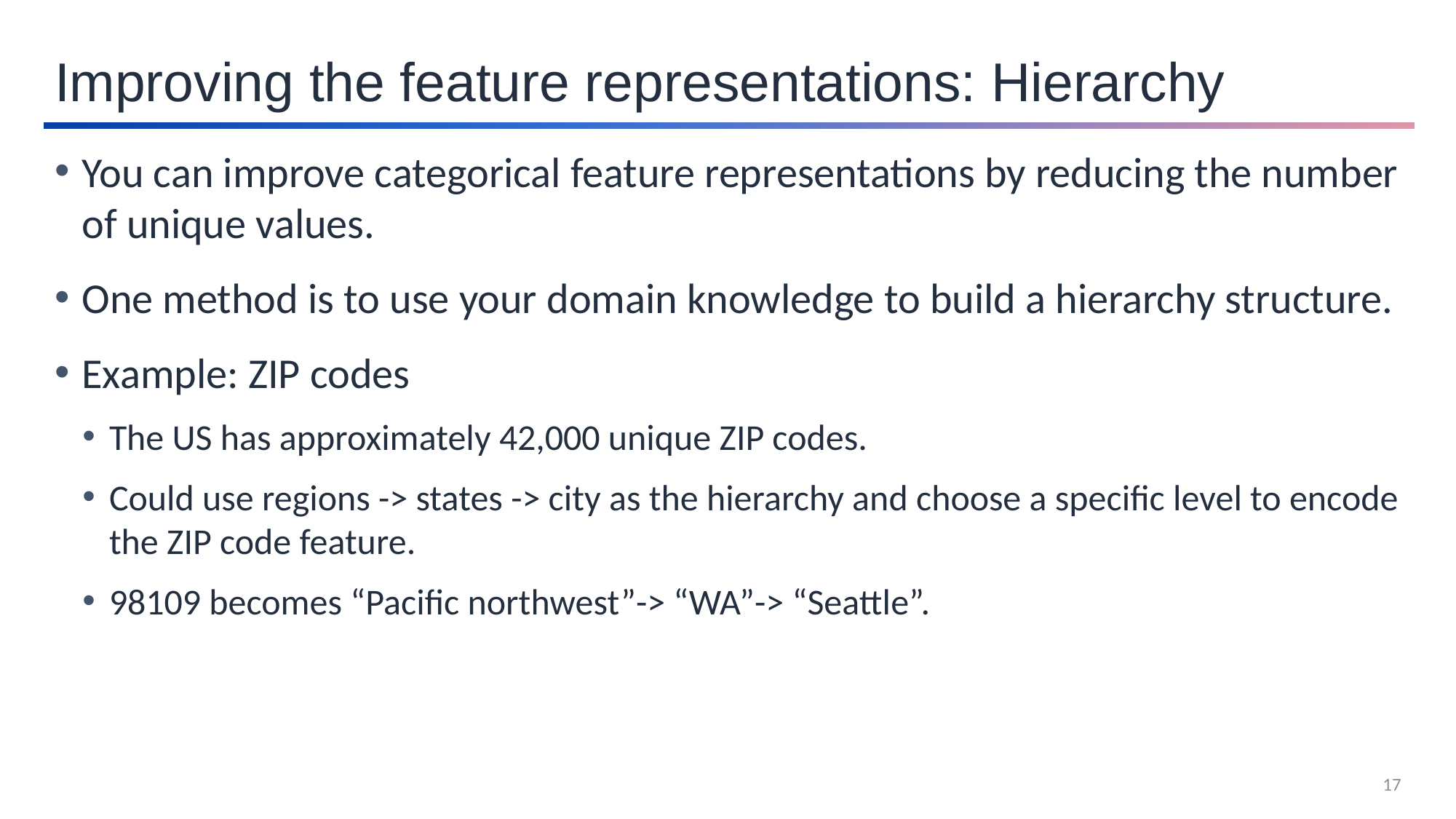

Improving the feature representations: Hierarchy
You can improve categorical feature representations by reducing the number of unique values.
One method is to use your domain knowledge to build a hierarchy structure.
Example: ZIP codes
The US has approximately 42,000 unique ZIP codes.
Could use regions -> states -> city as the hierarchy and choose a specific level to encode the ZIP code feature.
98109 becomes “Pacific northwest”-> “WA”-> “Seattle”.
17